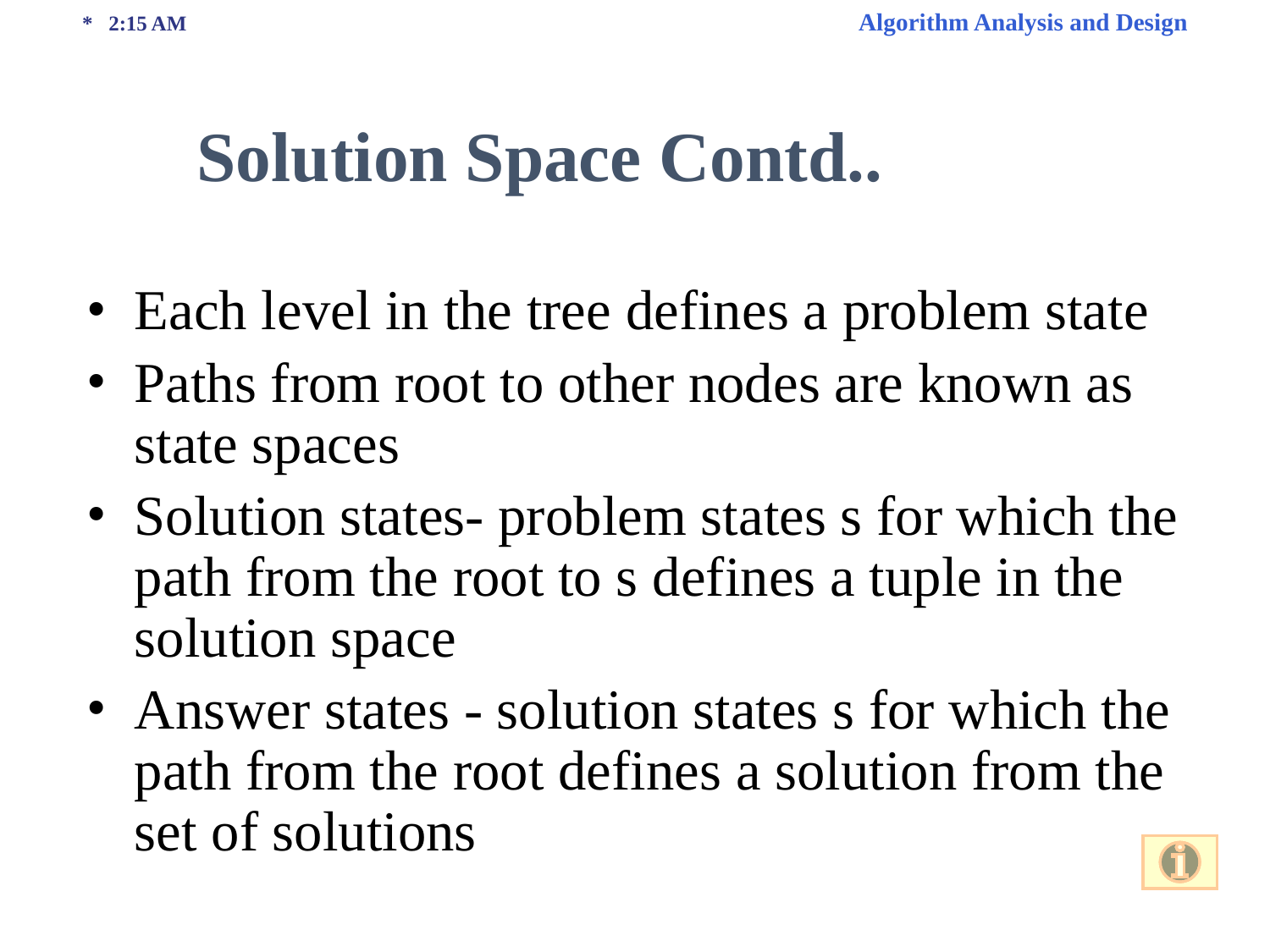

*   2:15 AM                                                                                                                               Algorithm Analysis and Design
Solution Space Contd..
Each level in the tree defines a problem state
Paths from root to other nodes are known as state spaces
Solution states- problem states s for which the path from the root to s defines a tuple in the solution space
Answer states - solution states s for which the path from the root defines a solution from the set of solutions